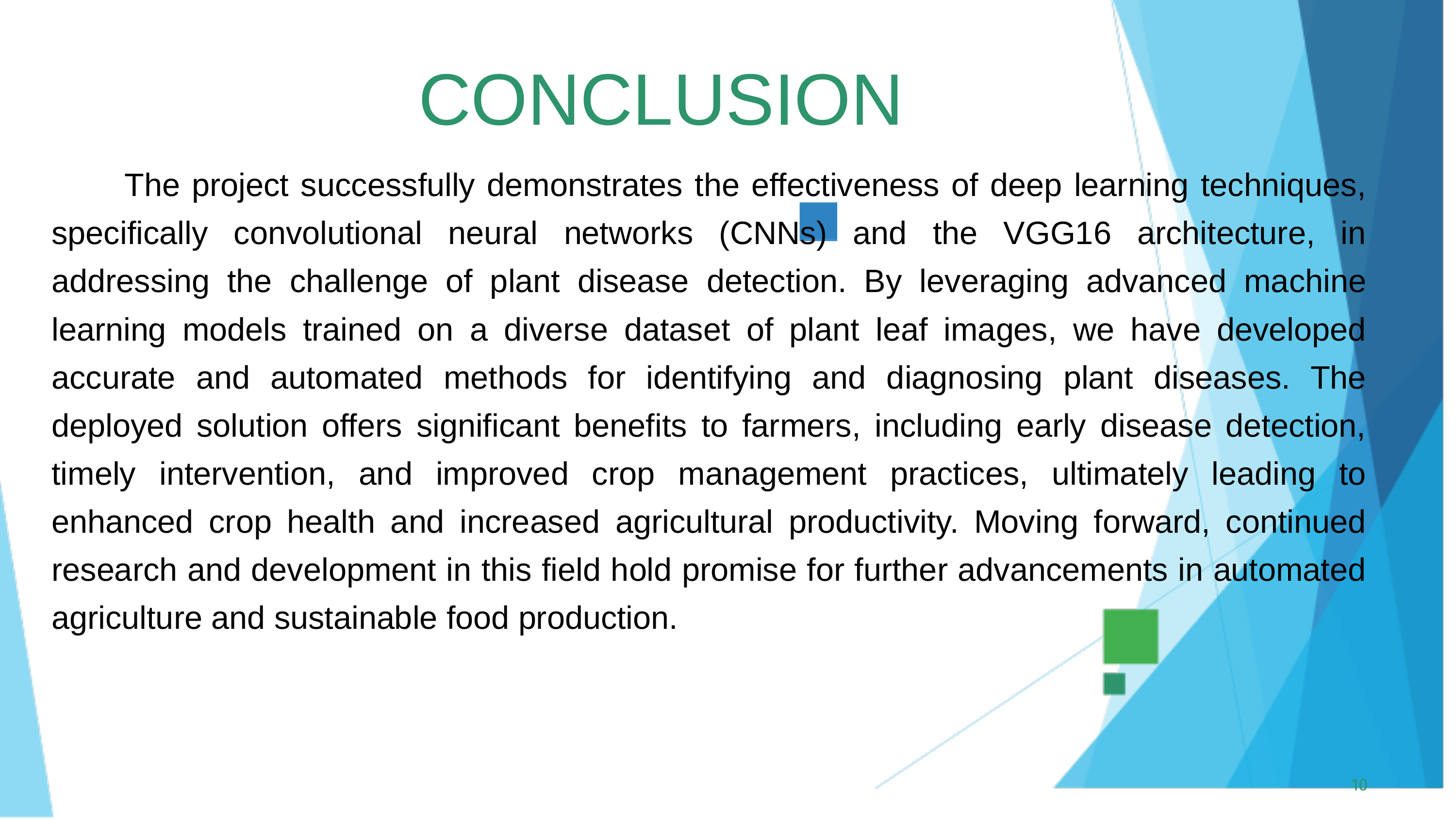

CONCLUSION

	The project successfully demonstrates the effectiveness of deep learning techniques, specifically convolutional neural networks (CNNs) and the VGG16 architecture, in addressing the challenge of plant disease detection. By leveraging advanced machine learning models trained on a diverse dataset of plant leaf images, we have developed accurate and automated methods for identifying and diagnosing plant diseases. The deployed solution offers significant benefits to farmers, including early disease detection, timely intervention, and improved crop management practices, ultimately leading to enhanced crop health and increased agricultural productivity. Moving forward, continued research and development in this field hold promise for further advancements in automated agriculture and sustainable food production.

10